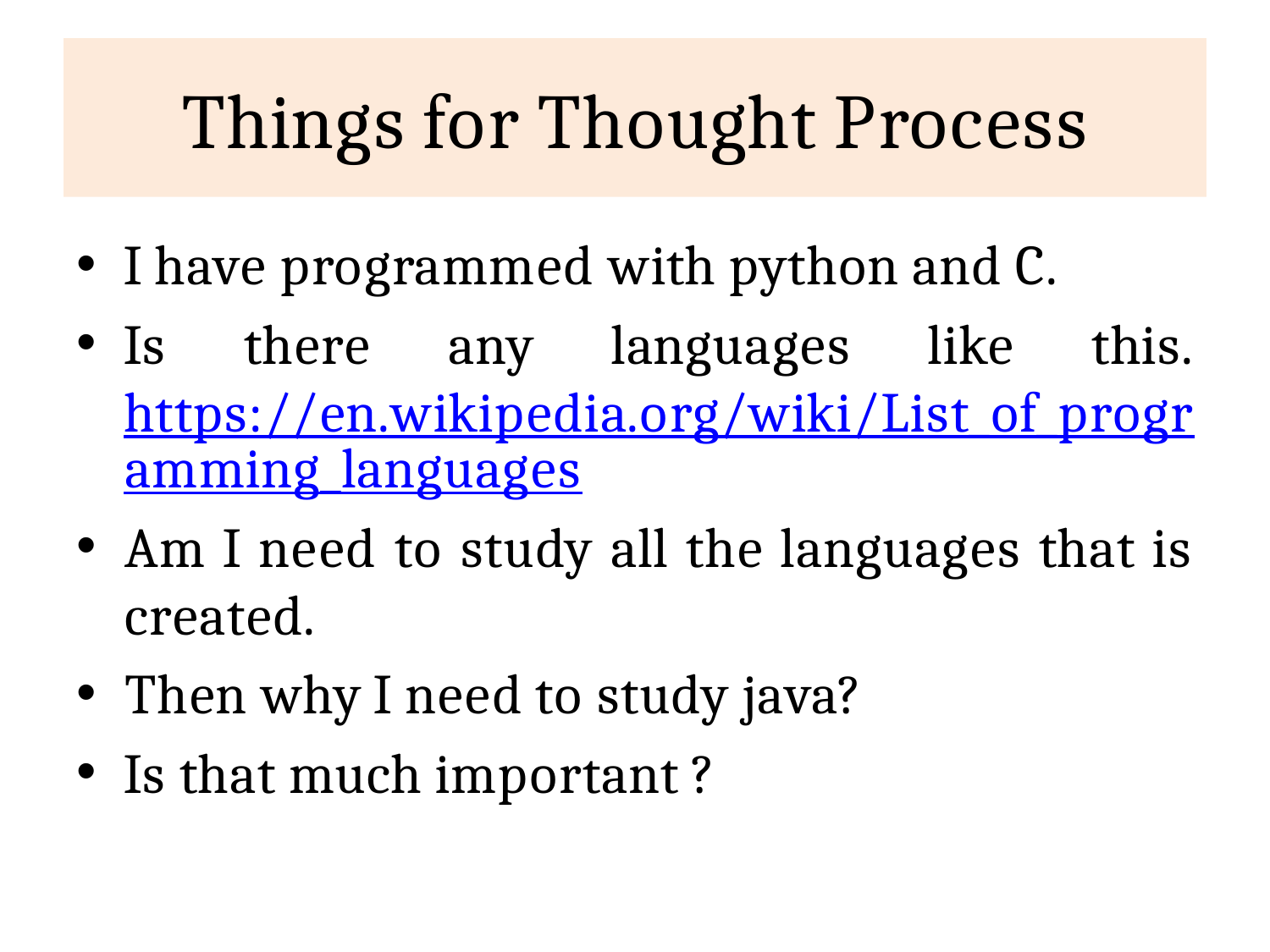

# Things for Thought Process
I have programmed with python and C.
Is there any languages like this. https://en.wikipedia.org/wiki/List_of_programming_languages
Am I need to study all the languages that is created.
Then why I need to study java?
Is that much important ?